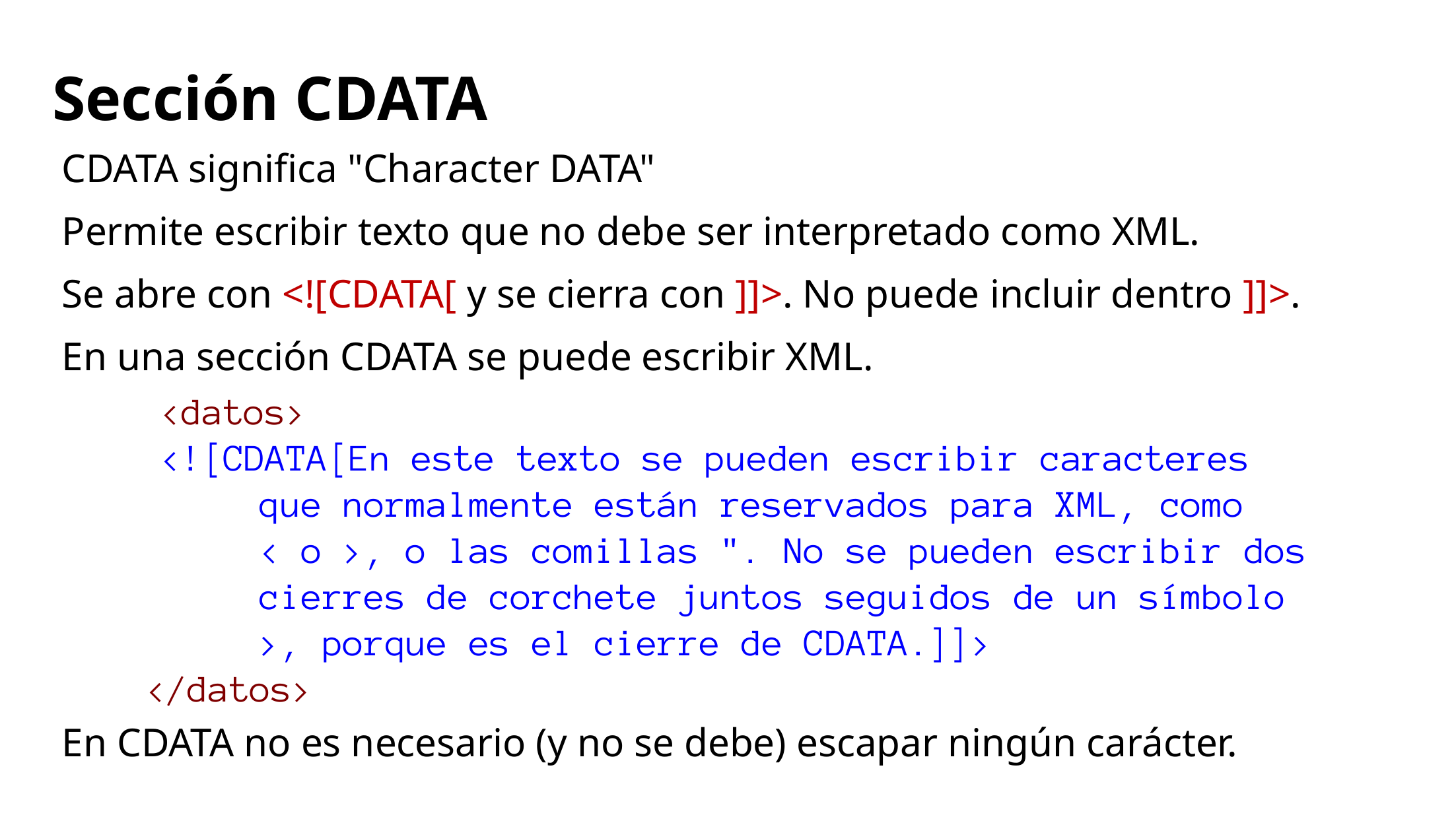

# Sección CDATA
CDATA significa "Character DATA"
Permite escribir texto que no debe ser interpretado como XML.
Se abre con <![CDATA[ y se cierra con ]]>. No puede incluir dentro ]]>.
En una sección CDATA se puede escribir XML.
	<datos>
	<![CDATA[En este texto se pueden escribir caracteres
		que normalmente están reservados para XML, como
		< o >, o las comillas ". No se pueden escribir dos
		cierres de corchete juntos seguidos de un símbolo
		>, porque es el cierre de CDATA.]]>
    </datos>
En CDATA no es necesario (y no se debe) escapar ningún carácter.